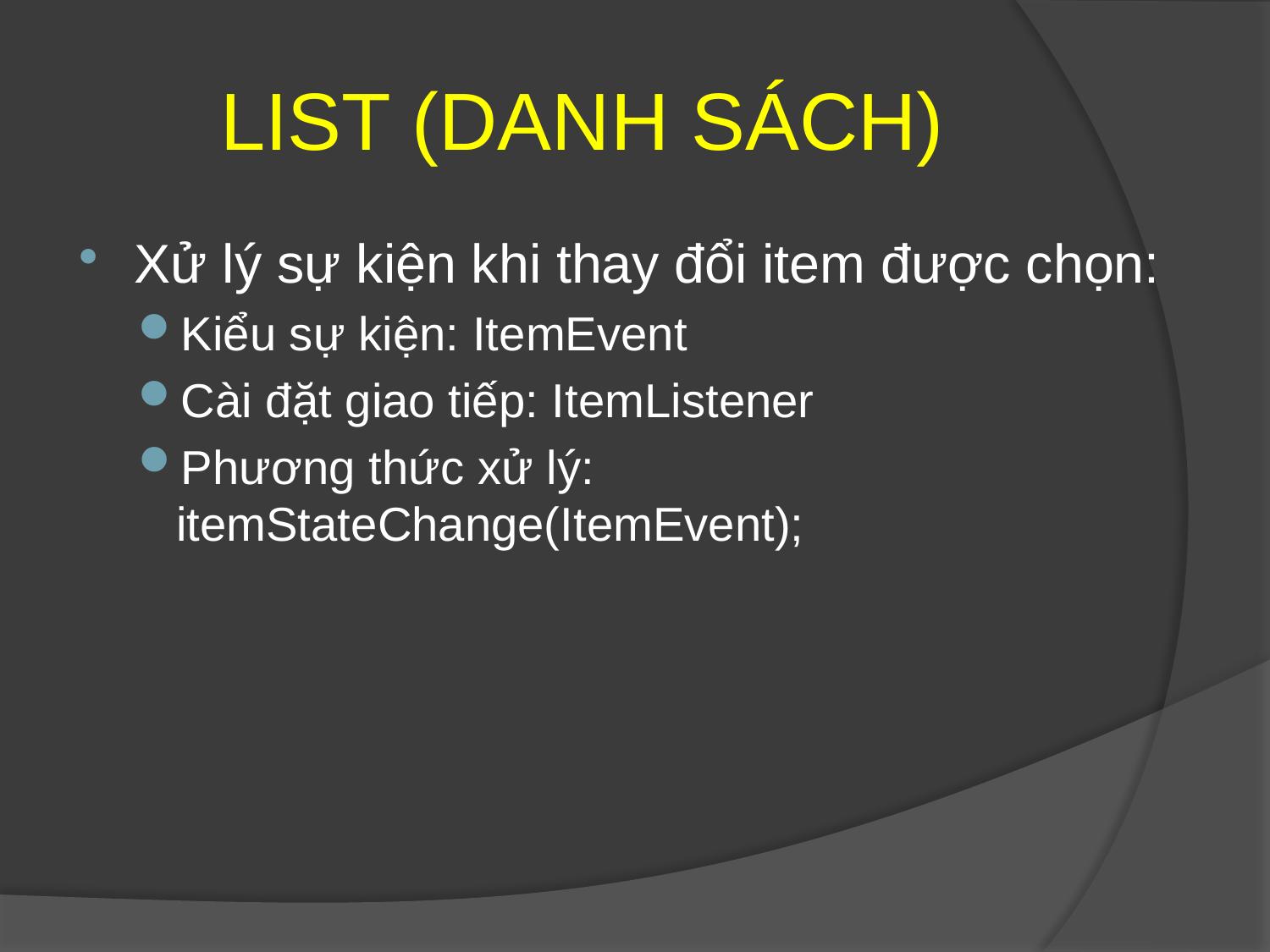

LIST (DANH SÁCH)
Xử lý sự kiện khi thay đổi item được chọn:
Kiểu sự kiện: ItemEvent
Cài đặt giao tiếp: ItemListener
Phương thức xử lý: 	itemStateChange(ItemEvent);